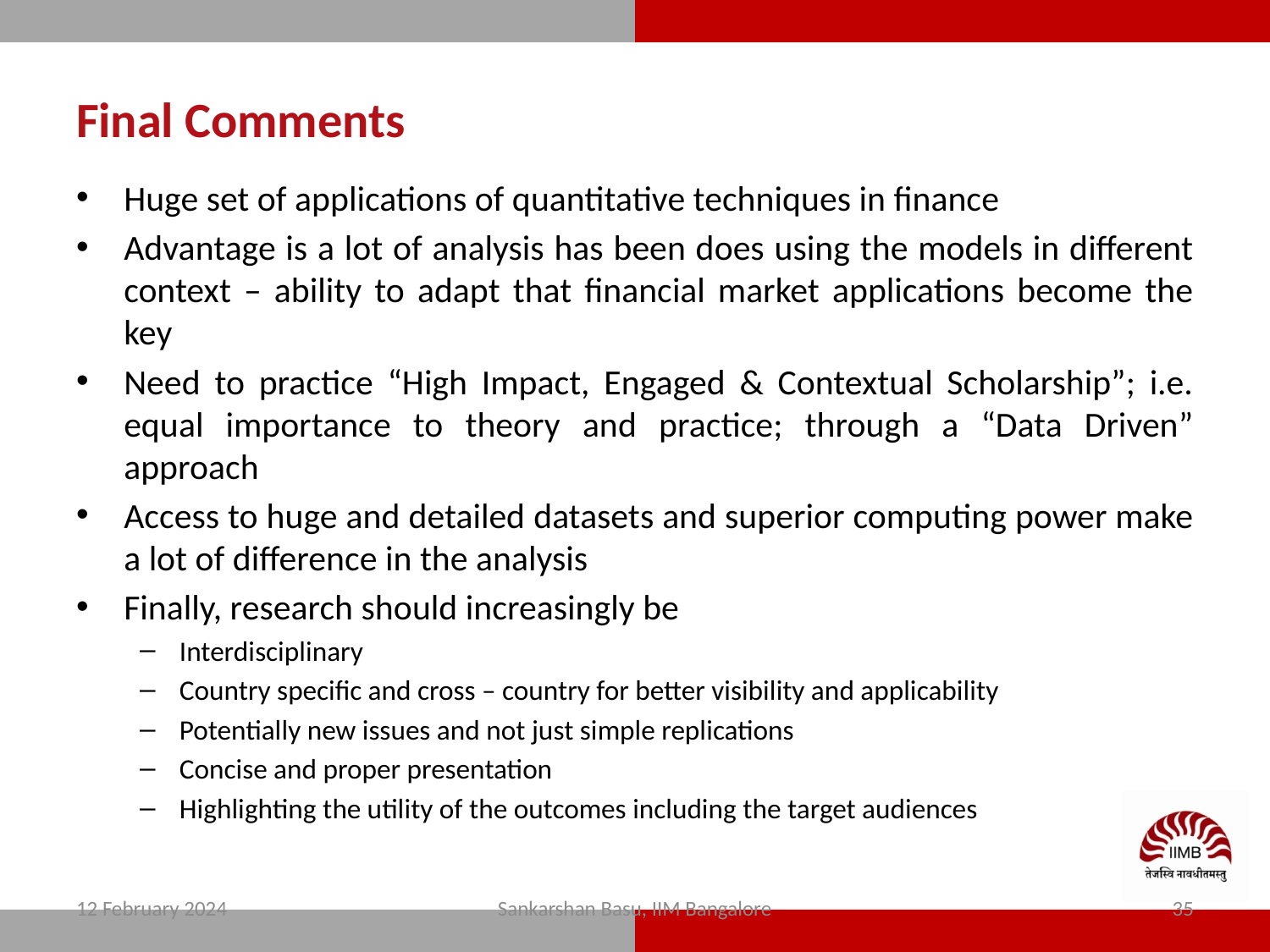

# Final Comments
Huge set of applications of quantitative techniques in finance
Advantage is a lot of analysis has been does using the models in different context – ability to adapt that financial market applications become the key
Need to practice “High Impact, Engaged & Contextual Scholarship”; i.e. equal importance to theory and practice; through a “Data Driven” approach
Access to huge and detailed datasets and superior computing power make a lot of difference in the analysis
Finally, research should increasingly be
Interdisciplinary
Country specific and cross – country for better visibility and applicability
Potentially new issues and not just simple replications
Concise and proper presentation
Highlighting the utility of the outcomes including the target audiences
12 February 2024
Sankarshan Basu, IIM Bangalore
35